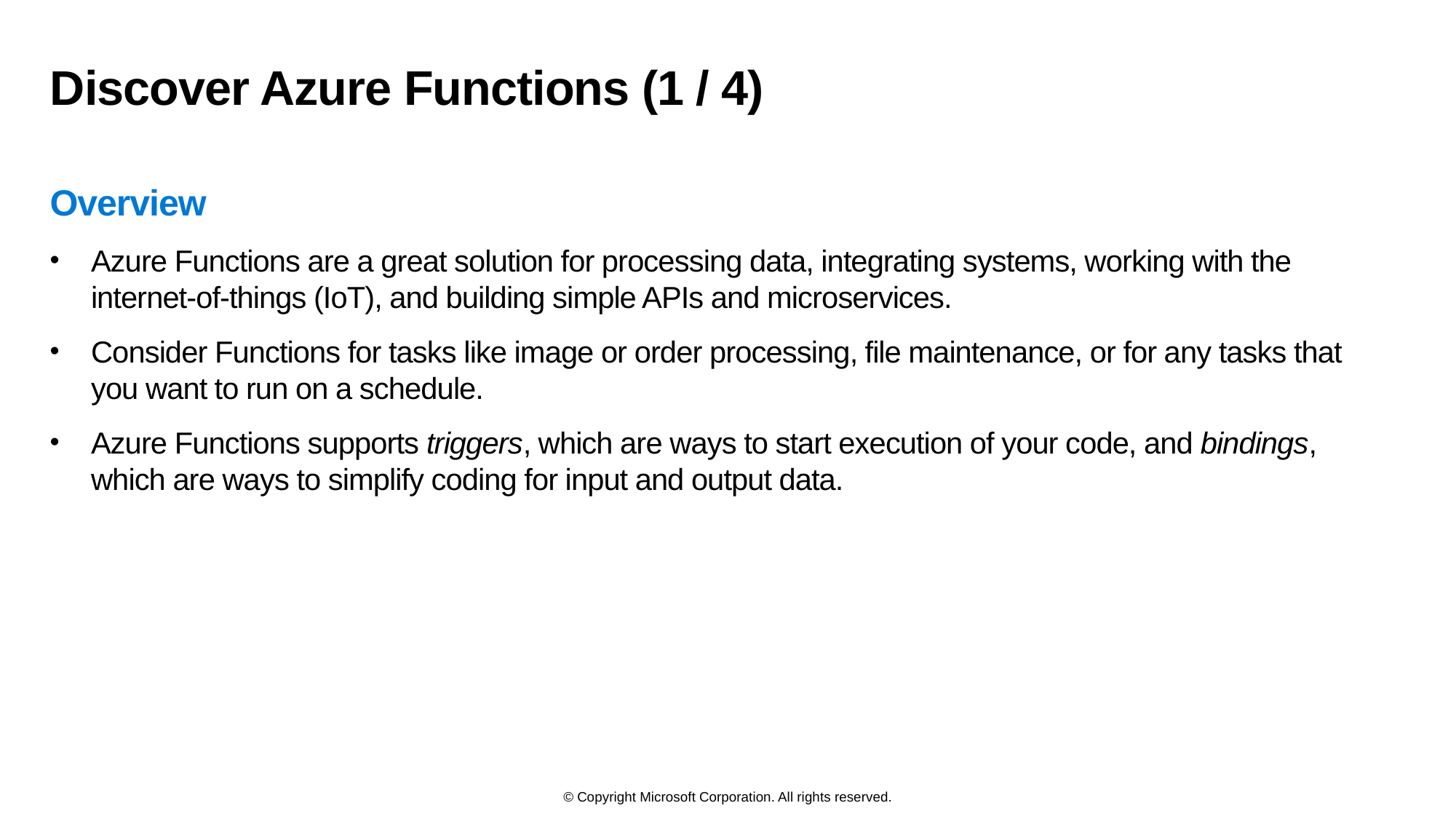

# Discover Azure Functions (1 / 4)
Overview
Azure Functions are a great solution for processing data, integrating systems, working with the internet-of-things (IoT), and building simple APIs and microservices.
Consider Functions for tasks like image or order processing, file maintenance, or for any tasks that you want to run on a schedule.
Azure Functions supports triggers, which are ways to start execution of your code, and bindings, which are ways to simplify coding for input and output data.